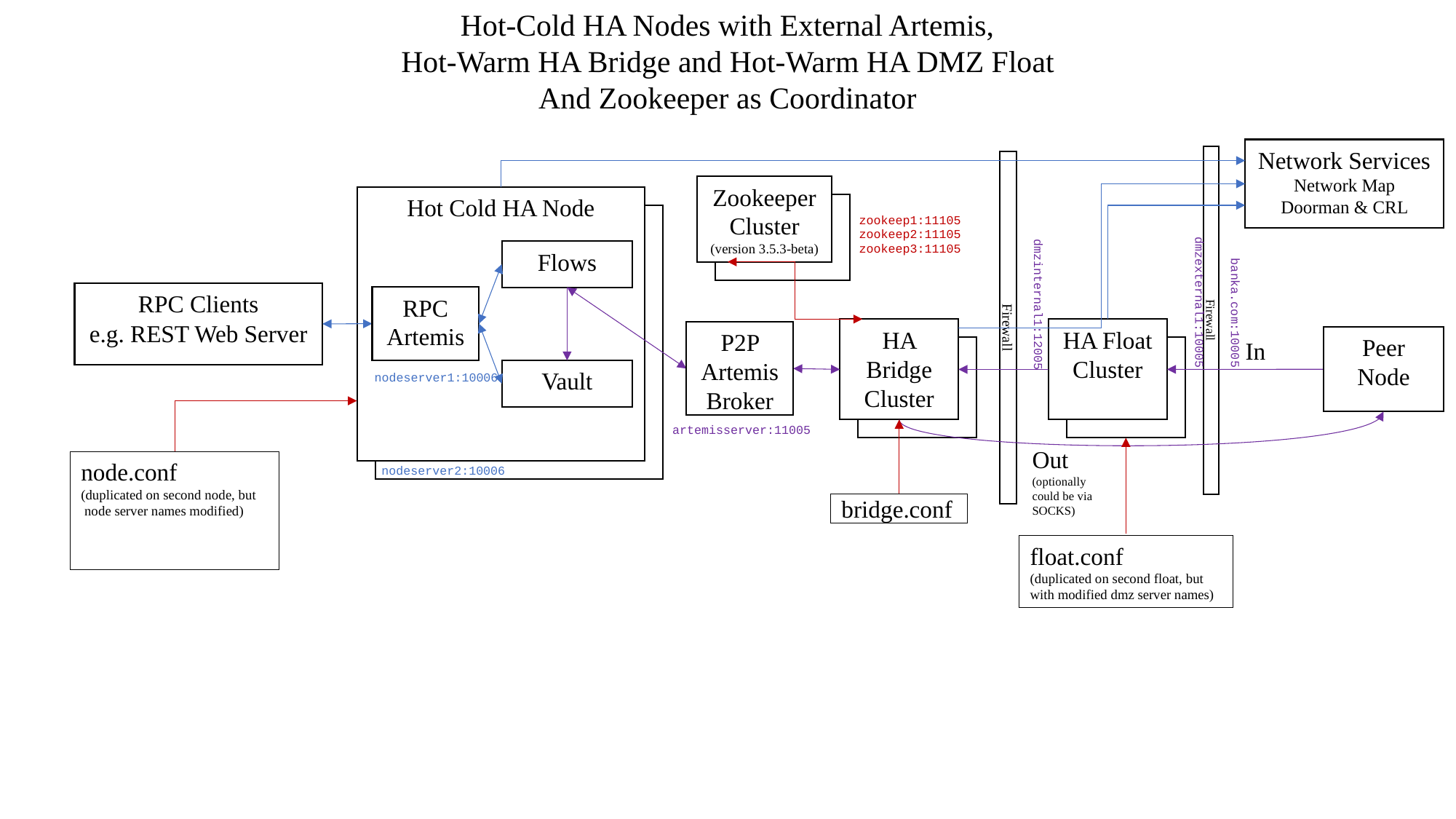

Hot-Cold HA Nodes with External Artemis,
Hot-Warm HA Bridge and Hot-Warm HA DMZ Float
And Zookeeper as Coordinator
Network Services
Network Map
Doorman & CRL
Firewall
Firewall
Zookeeper
Cluster
(version 3.5.3-beta)

Hot Cold HA Node
Hot Cold HA Node
zookeep1:11105
zookeep2:11105
zookeep3:11105
dmzexternal1:10005
dmzinternal1:12005
Flows
banka.com:10005
RPC Clients
e.g. REST Web Server
RPC Artemis
HA Bridge
Cluster

HA Float Cluster

P2P Artemis
Broker
Peer
Node
In
Vault
nodeserver1:10006
artemisserver:11005
Out
(optionally could be via SOCKS)
node.conf
(duplicated on second node, but
 node server names modified)

nodeserver2:10006
bridge.conf
float.conf
(duplicated on second float, but
with modified dmz server names)